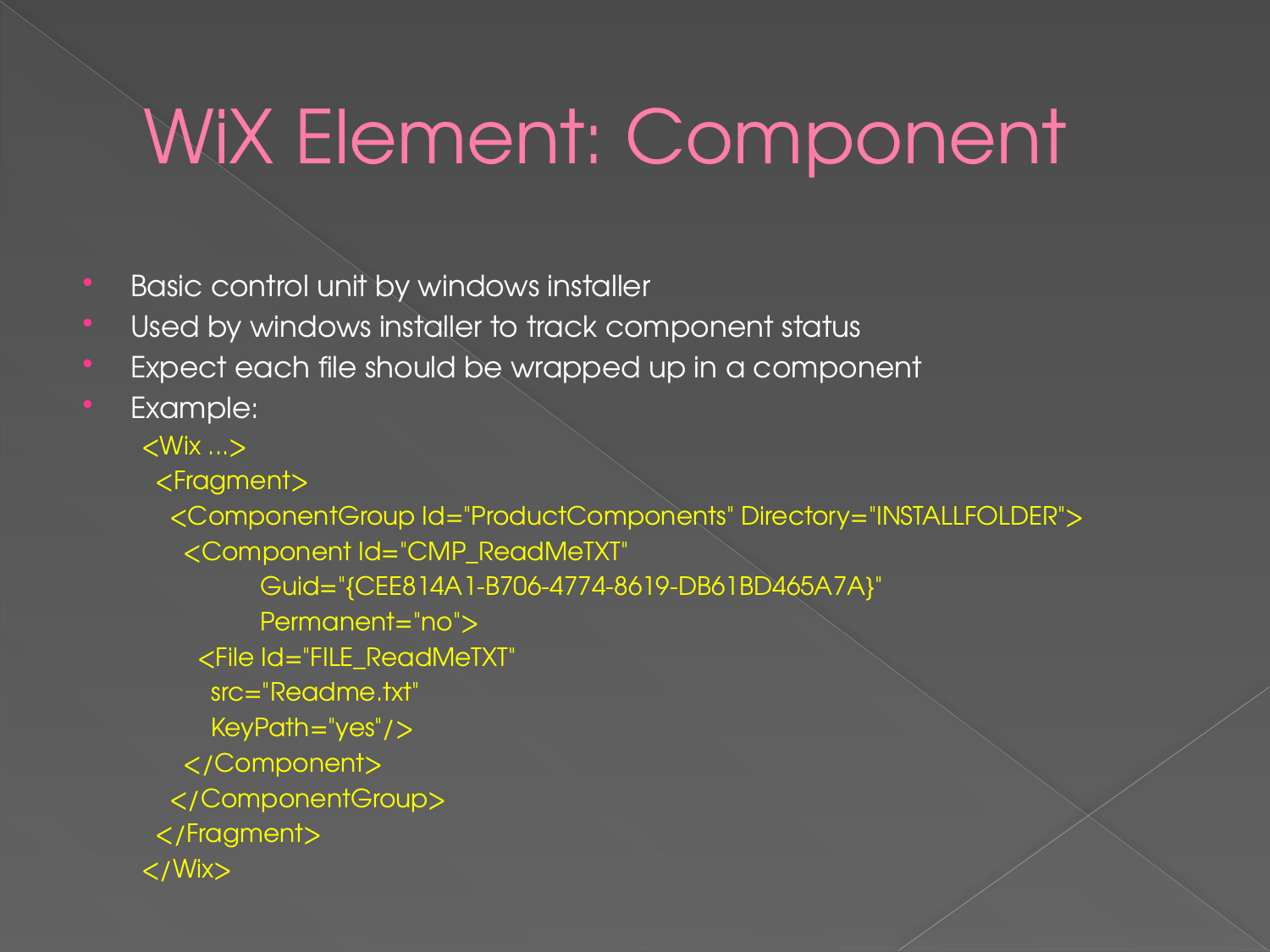

# WiX Element: Component
Basic control unit by windows installer
Used by windows installer to track component status
Expect each file should be wrapped up in a component
Example:
<Wix ...>
  <Fragment>
    <ComponentGroup Id="ProductComponents" Directory="INSTALLFOLDER">
      <Component Id="CMP_ReadMeTXT"
                 Guid="{CEE814A1-B706-4774-8619-DB61BD465A7A}"
                 Permanent="no">
        <File Id="FILE_ReadMeTXT"
          src="Readme.txt"
          KeyPath="yes"/>
      </Component>
    </ComponentGroup>
  </Fragment>
</Wix>